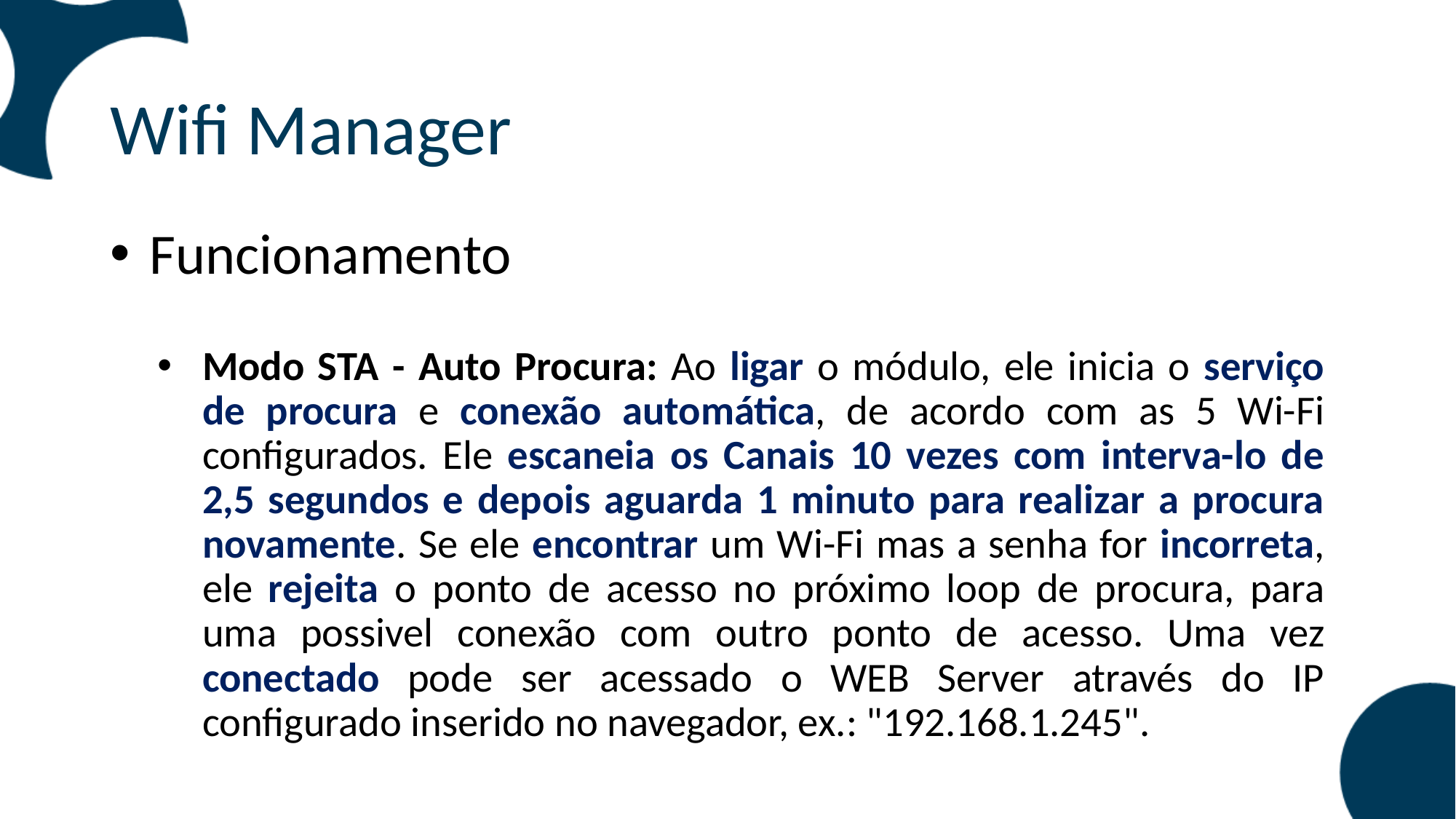

Wifi Manager

Funcionamento

Modo STA - Auto Procura: Ao ligar o módulo, ele inicia o serviço de procura e conexão automática, de acordo com as 5 Wi-Fi configurados. Ele escaneia os Canais 10 vezes com interva-lo de 2,5 segundos e depois aguarda 1 minuto para realizar a procura novamente. Se ele encontrar um Wi-Fi mas a senha for incorreta, ele rejeita o ponto de acesso no próximo loop de procura, para uma possivel conexão com outro ponto de acesso. Uma vez conectado pode ser acessado o WEB Server através do IP configurado inserido no navegador, ex.: "192.168.1.245".